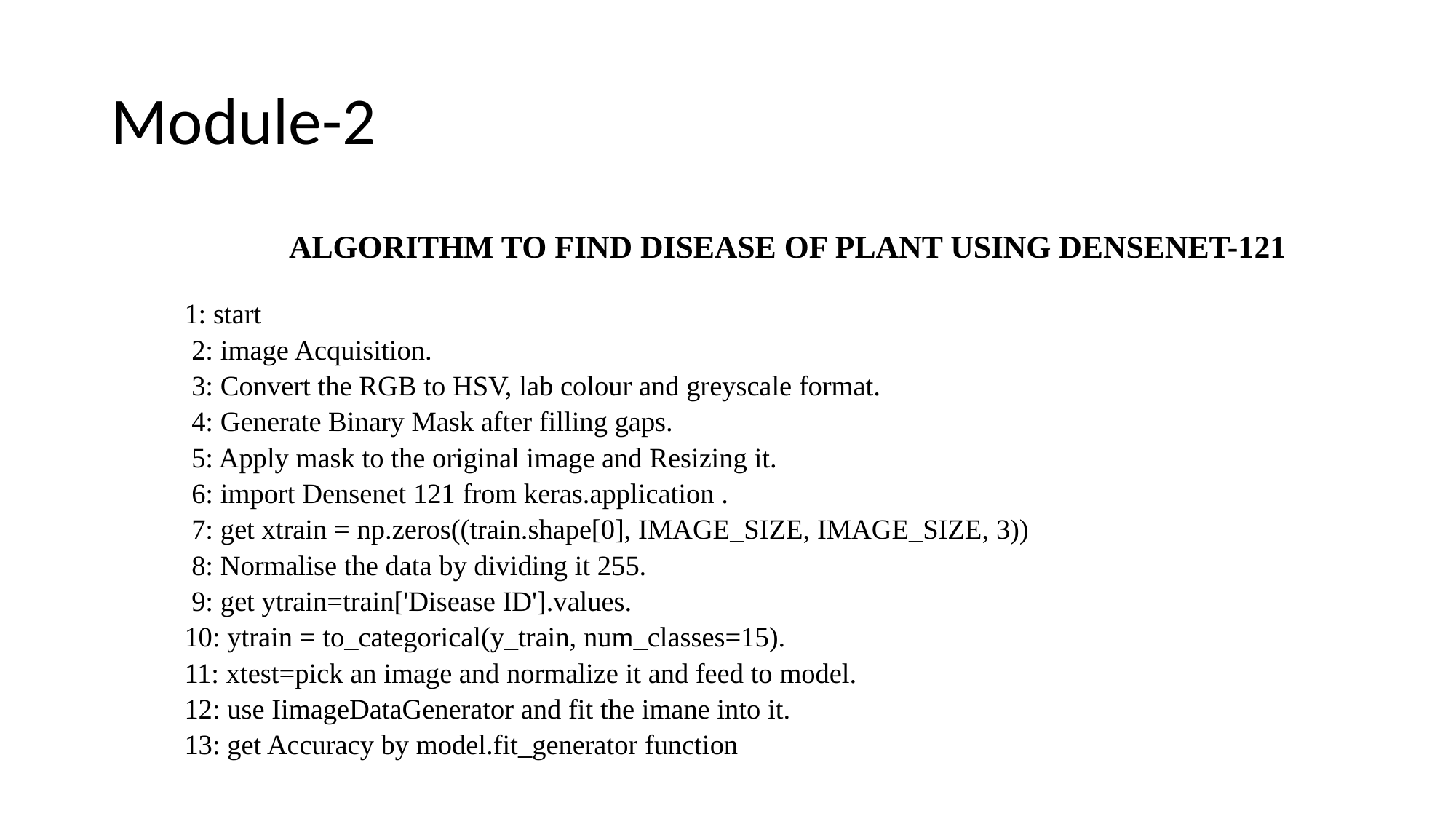

# Module-2
          ALGORITHM TO FIND DISEASE OF PLANT USING DENSENET-121

1: start
 2: image Acquisition.
 3: Convert the RGB to HSV, lab colour and greyscale format.
 4: Generate Binary Mask after filling gaps.
 5: Apply mask to the original image and Resizing it.
 6: import Densenet 121 from keras.application .
 7: get xtrain = np.zeros((train.shape[0], IMAGE_SIZE, IMAGE_SIZE, 3))
 8: Normalise the data by dividing it 255.
 9: get ytrain=train['Disease ID'].values.
10: ytrain = to_categorical(y_train, num_classes=15).
11: xtest=pick an image and normalize it and feed to model.
12: use IimageDataGenerator and fit the imane into it.
13: get Accuracy by model.fit_generator function